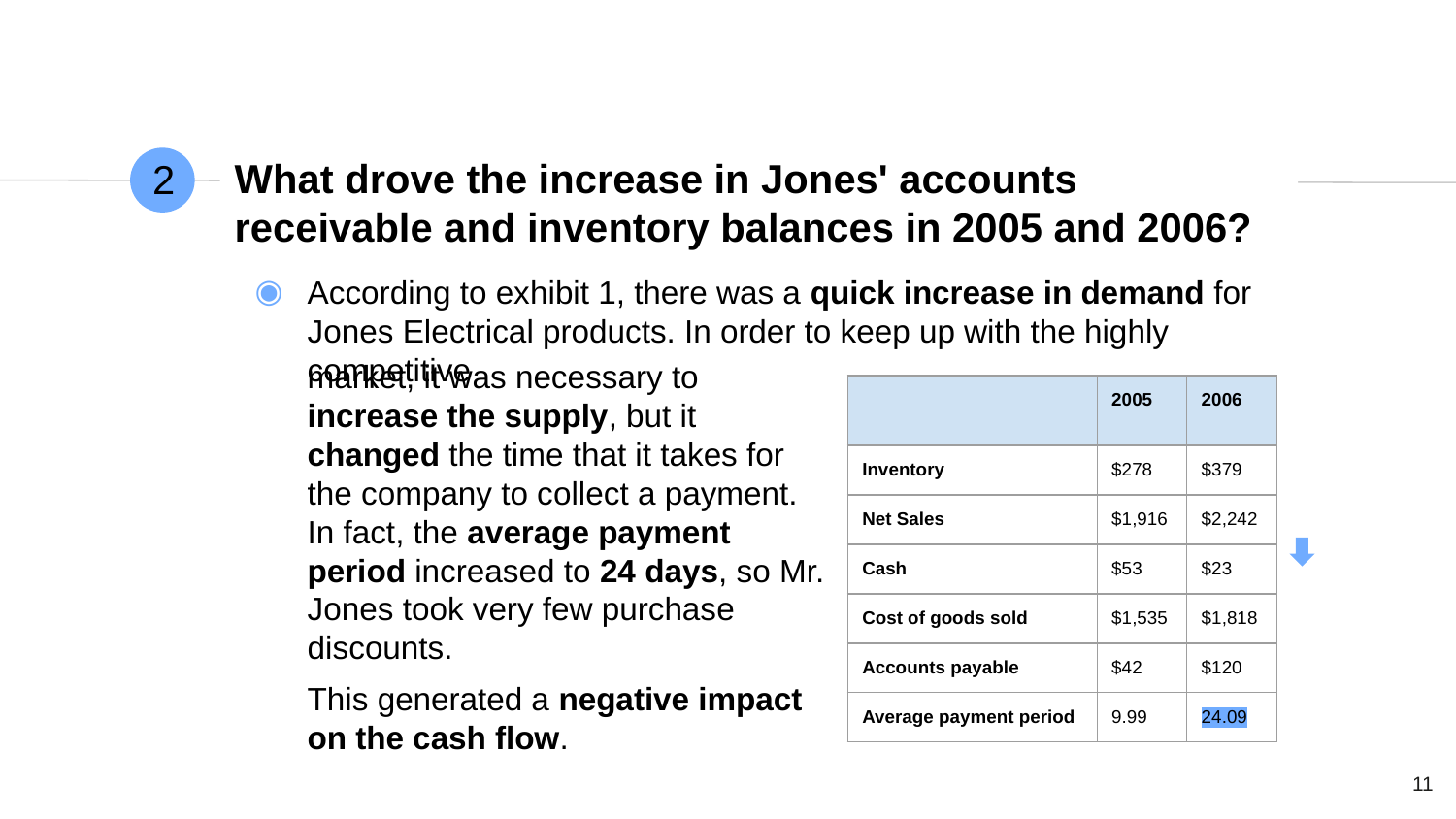

# What drove the increase in Jones' accounts receivable and inventory balances in 2005 and 2006?
2
According to exhibit 1, there was a quick increase in demand for Jones Electrical products. In order to keep up with the highly competitive
market, it was necessary to increase the supply, but it changed the time that it takes for the company to collect a payment. In fact, the average payment period increased to 24 days, so Mr. Jones took very few purchase discounts.
This generated a negative impact on the cash flow.
|  | 2005 | 2006 |
| --- | --- | --- |
| Inventory | $278 | $379 |
| Net Sales | $1,916 | $2,242 |
| Cash | $53 | $23 |
| Cost of goods sold | $1,535 | $1,818 |
| Accounts payable | $42 | $120 |
| Average payment period | 9.99 | 24.09 |

11